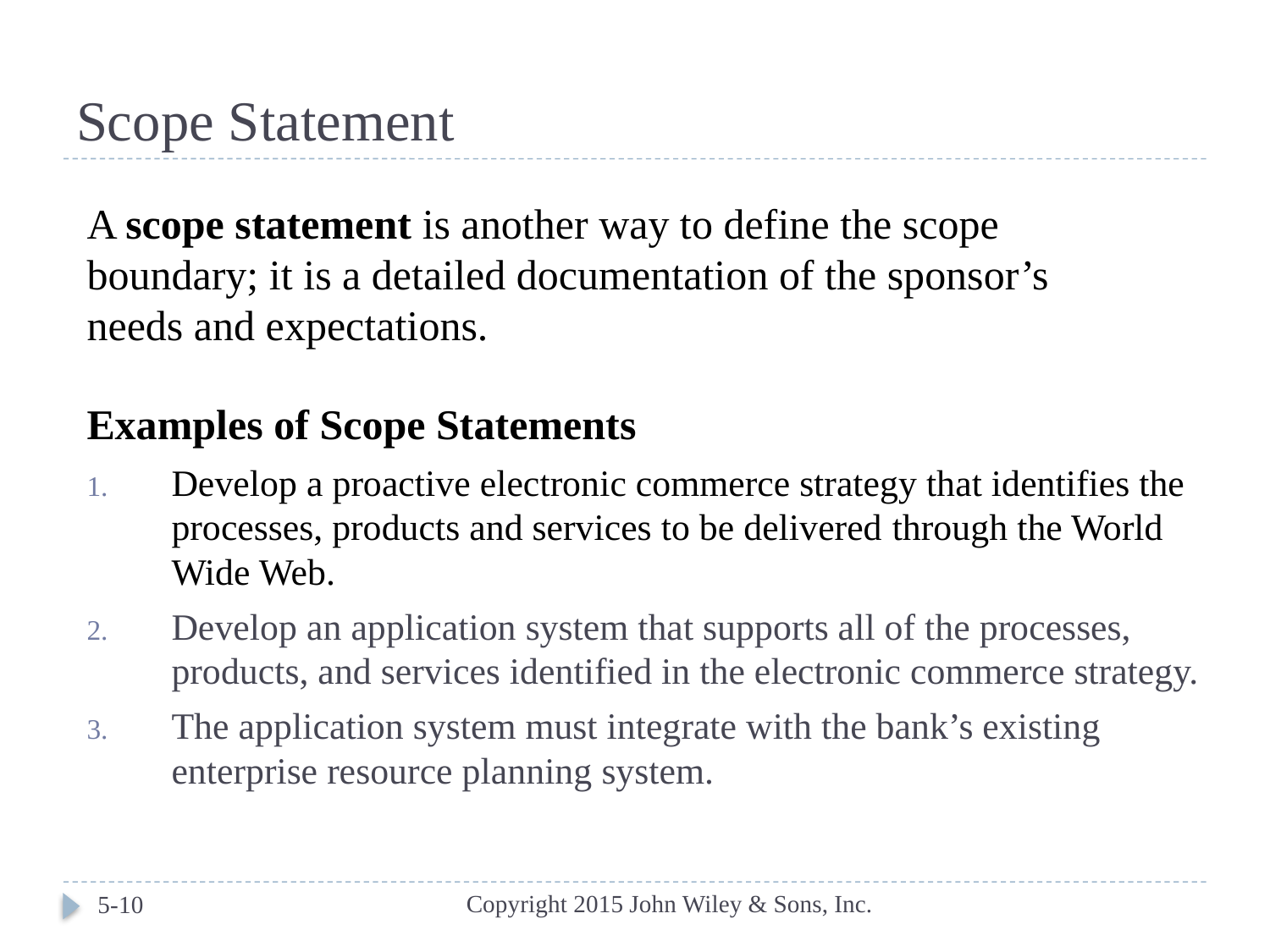

# Scope Statement
A scope statement is another way to define the scope boundary; it is a detailed documentation of the sponsor’s needs and expectations.
Examples of Scope Statements
Develop a proactive electronic commerce strategy that identifies the processes, products and services to be delivered through the World Wide Web.
Develop an application system that supports all of the processes, products, and services identified in the electronic commerce strategy.
The application system must integrate with the bank’s existing enterprise resource planning system.

Copyright 2015 John Wiley & Sons, Inc.
5-10